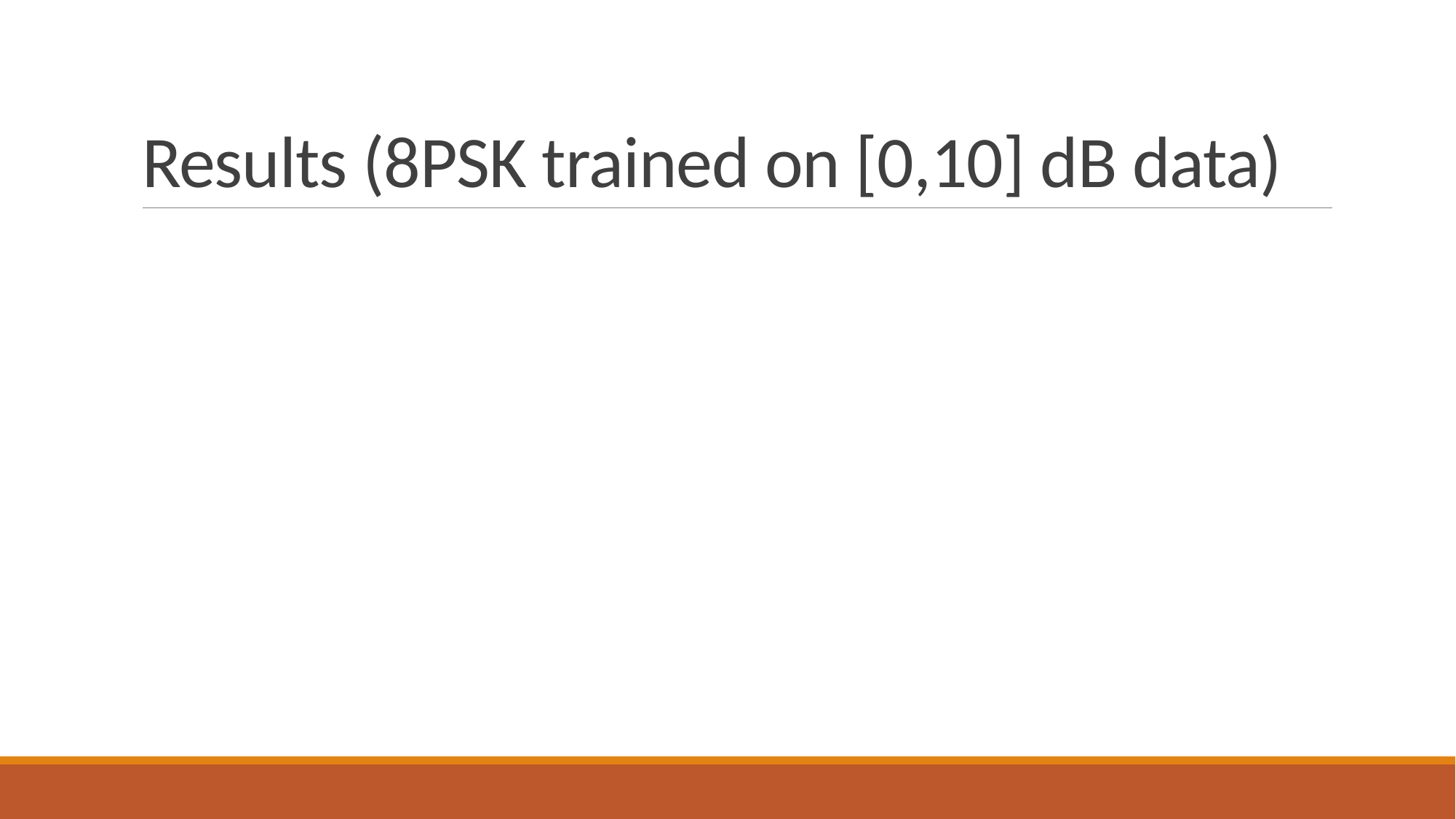

# Results (8PSK trained on [0,10] dB data)